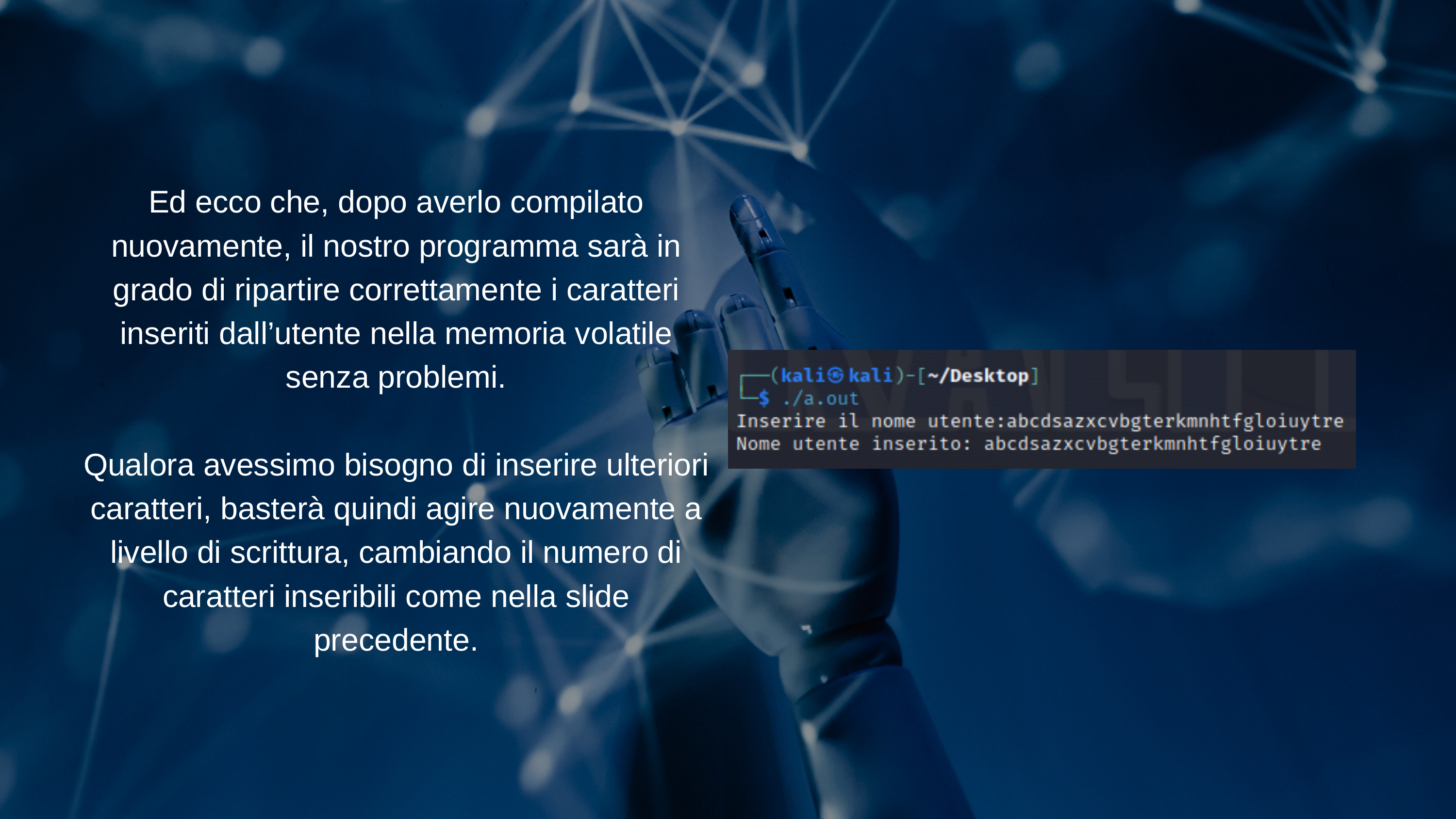

Ed ecco che, dopo averlo compilato nuovamente, il nostro programma sarà in grado di ripartire correttamente i caratteri inseriti dall’utente nella memoria volatile senza problemi.

Qualora avessimo bisogno di inserire ulteriori caratteri, basterà quindi agire nuovamente a livello di scrittura, cambiando il numero di caratteri inseribili come nella slide precedente.